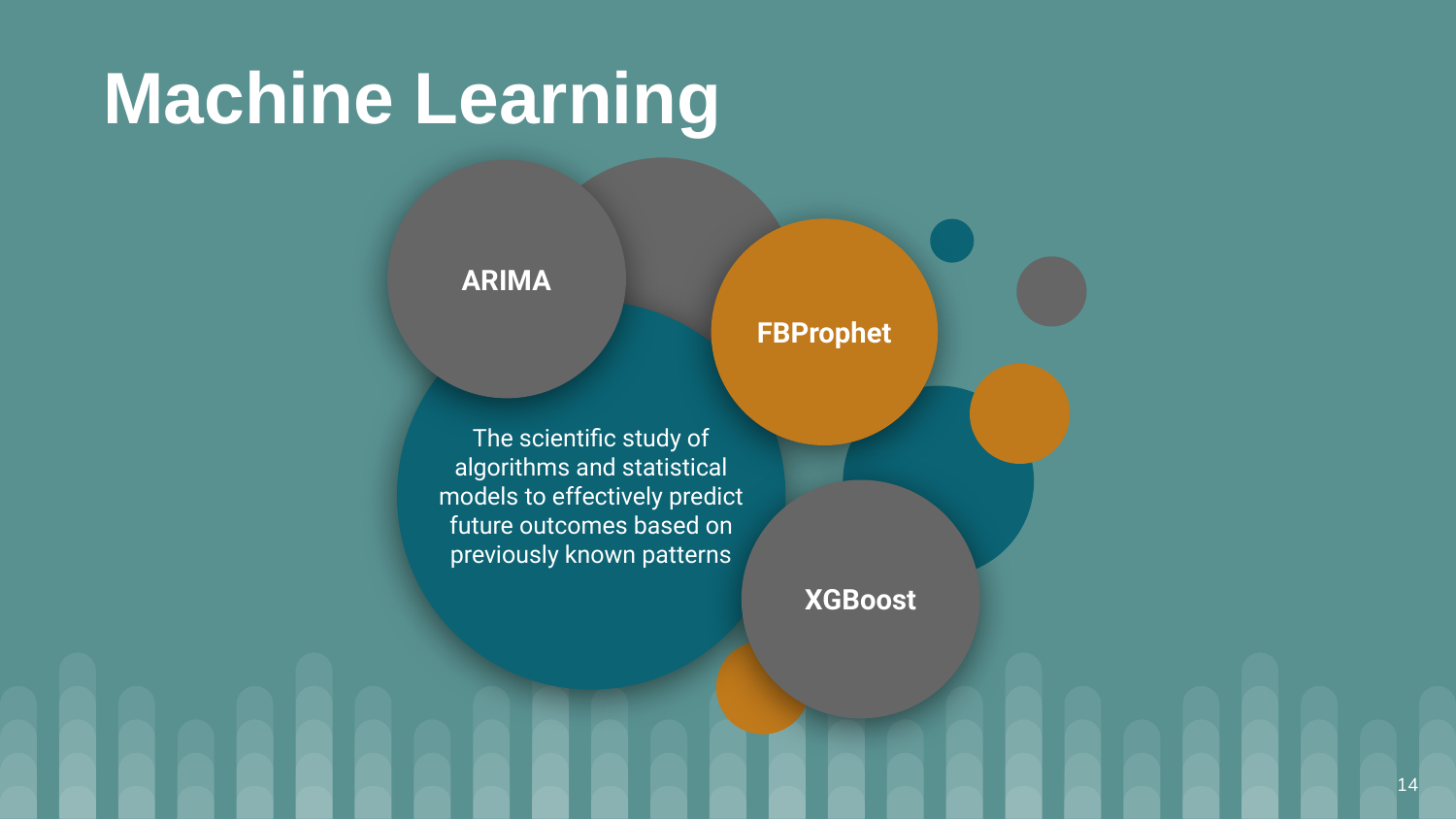

Machine Learning

ARIMA

FBProphet

The scientific study of algorithms and statistical models to effectively predict future outcomes based on previously known patterns

XGBoost
14